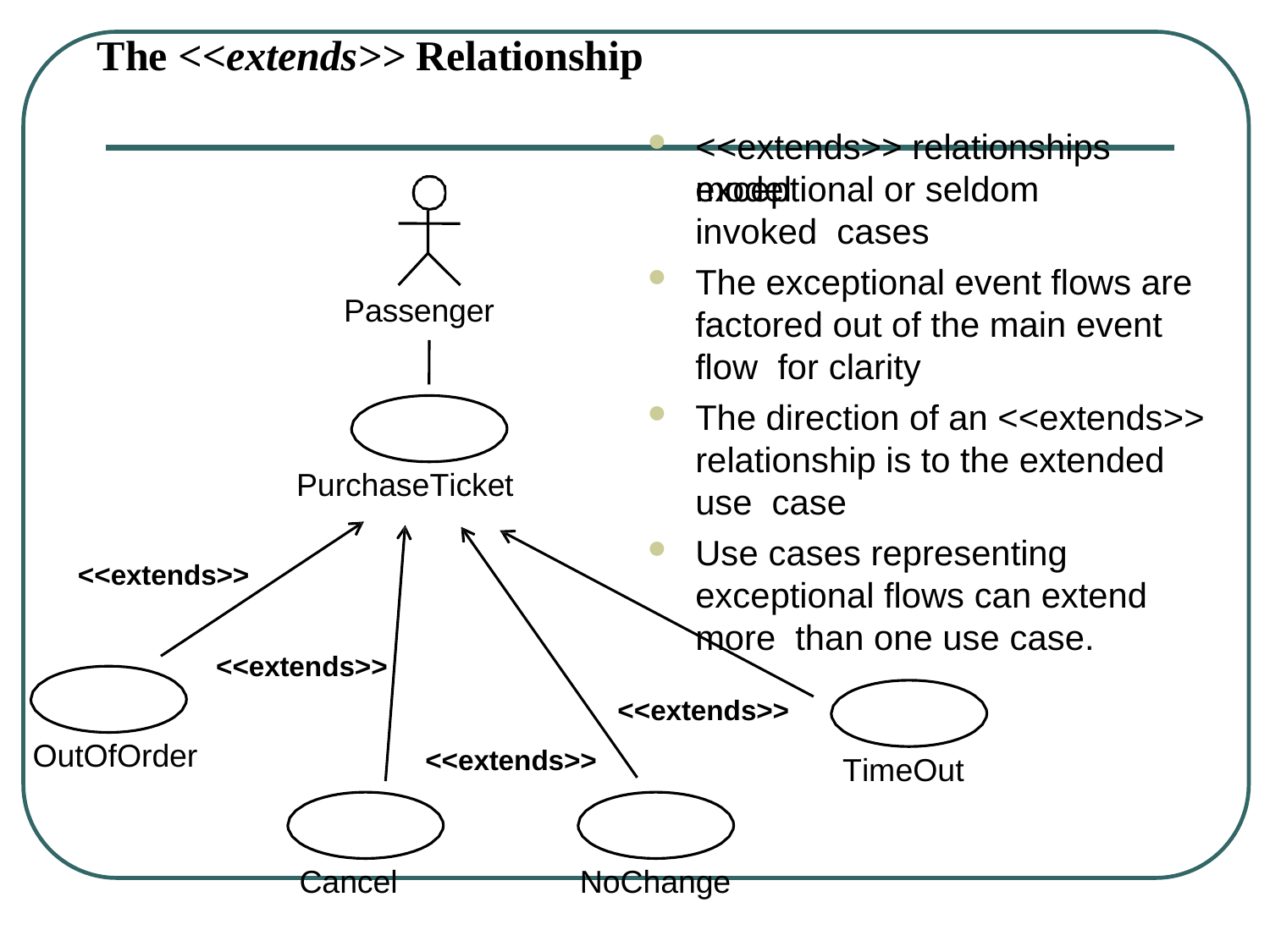

# The <<extends>> Relationship
<<extends>> relationships model
exceptional or seldom invoked  cases
The exceptional event flows are  factored out of the main event flow  for clarity
The direction of an <<extends>>  relationship is to the extended use  case
Use cases representing  exceptional flows can extend more  than one use case.

Passenger

PurchaseTicket

<<extends>>
<<extends>>

<<extends>>
OutOfOrder
<<extends>>
TimeOut

Cancel
NoChange